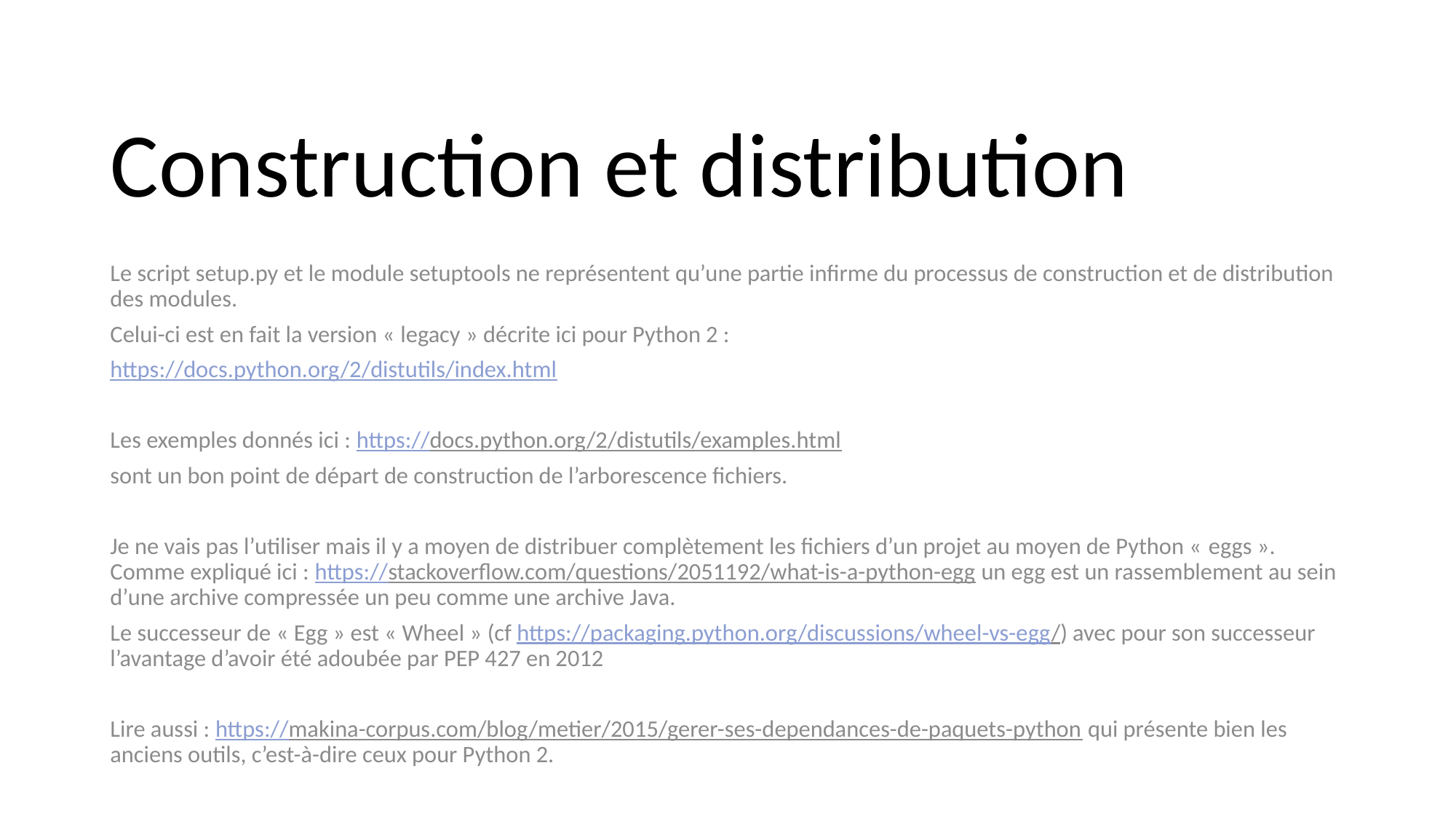

# Construction et distribution
Le script setup.py et le module setuptools ne représentent qu’une partie infirme du processus de construction et de distribution des modules.
Celui-ci est en fait la version « legacy » décrite ici pour Python 2 :
https://docs.python.org/2/distutils/index.html

Les exemples donnés ici : https://docs.python.org/2/distutils/examples.html
sont un bon point de départ de construction de l’arborescence fichiers.

Je ne vais pas l’utiliser mais il y a moyen de distribuer complètement les fichiers d’un projet au moyen de Python « eggs ». Comme expliqué ici : https://stackoverflow.com/questions/2051192/what-is-a-python-egg un egg est un rassemblement au sein d’une archive compressée un peu comme une archive Java.
Le successeur de « Egg » est « Wheel » (cf https://packaging.python.org/discussions/wheel-vs-egg/) avec pour son successeur l’avantage d’avoir été adoubée par PEP 427 en 2012

Lire aussi : https://makina-corpus.com/blog/metier/2015/gerer-ses-dependances-de-paquets-python qui présente bien les anciens outils, c’est-à-dire ceux pour Python 2.